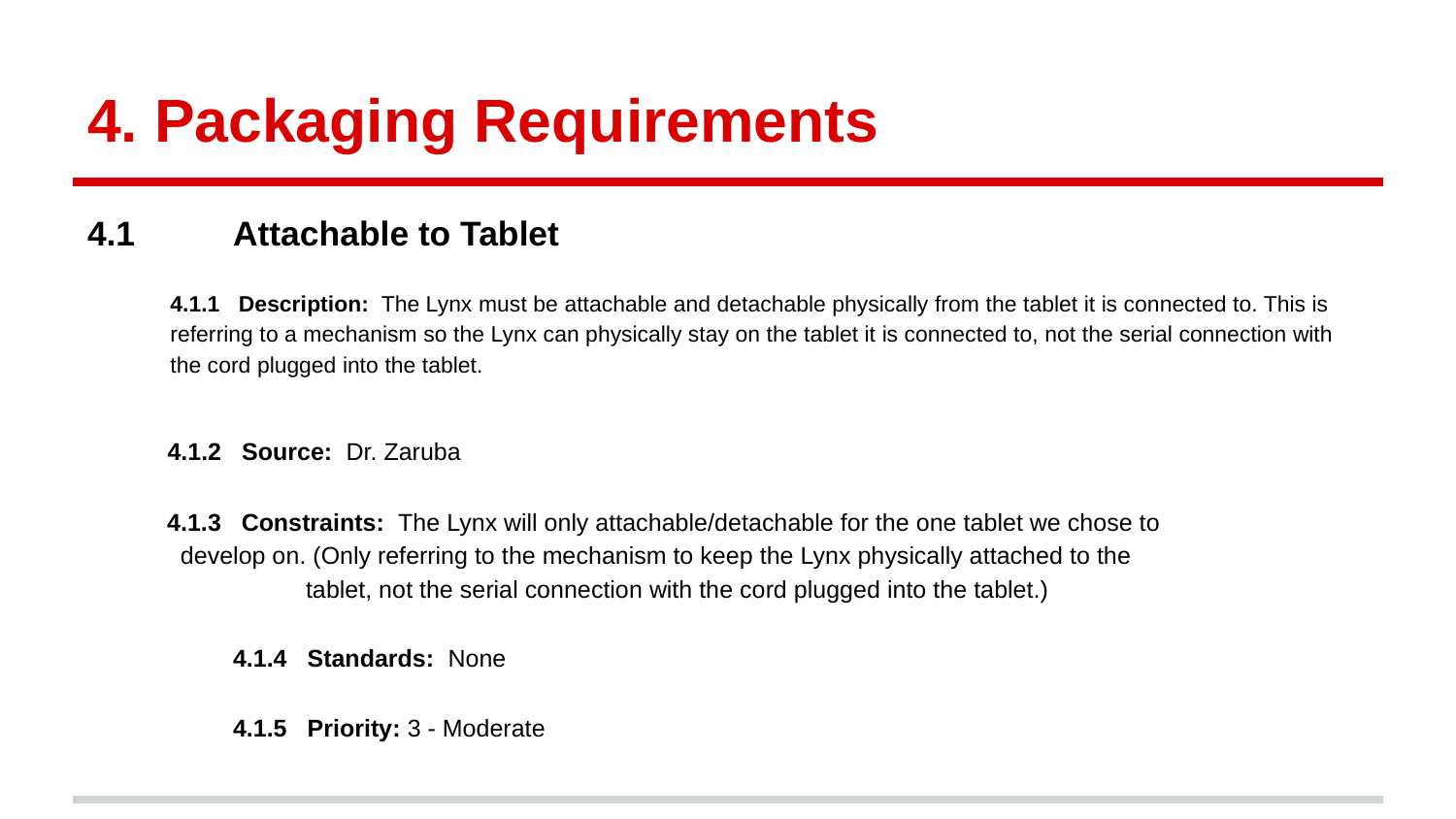

# 4. Packaging Requirements
4.1 	Attachable to Tablet
          	4.1.1   Description:  The Lynx must be attachable and detachable physically from the tablet it is connected to. This is       referring to a mechanism so the Lynx can physically stay on the tablet it is connected to, not the serial connection with the cord plugged into the tablet.
           4.1.2   Source:  Dr. Zaruba
 4.1.3   Constraints:  The Lynx will only attachable/detachable for the one tablet we chose to               	          develop on. (Only referring to the mechanism to keep the Lynx physically attached to the                    	          	tablet, not the serial connection with the cord plugged into the tablet.)
          	4.1.4   Standards:  None
          	4.1.5   Priority: 3 - Moderate